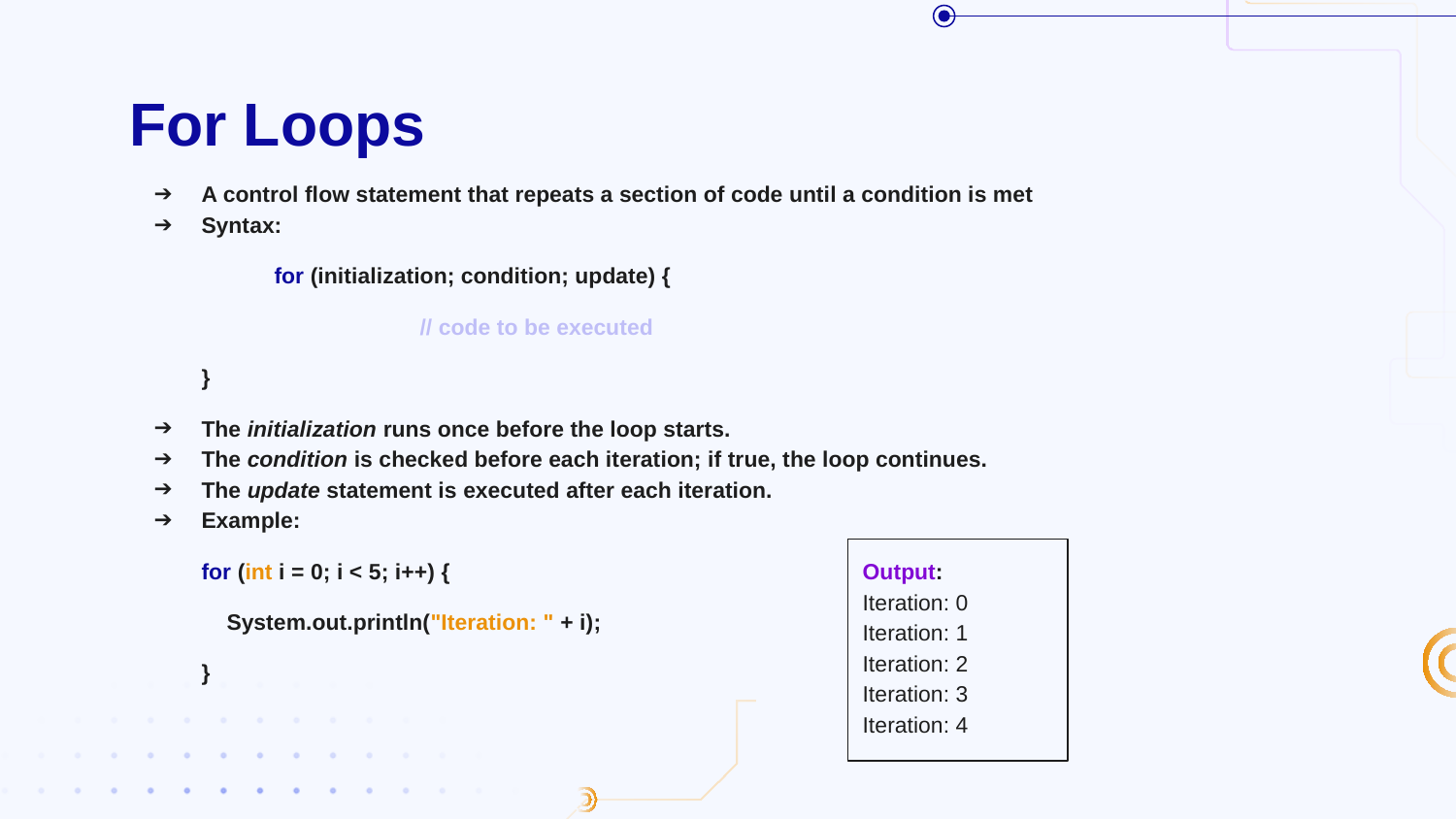

# For Loops
A control flow statement that repeats a section of code until a condition is met
Syntax:
	for (initialization; condition; update) {
    		// code to be executed
}
The initialization runs once before the loop starts.
The condition is checked before each iteration; if true, the loop continues.
The update statement is executed after each iteration.
Example:
for (int i = 0; i < 5; i++) {
    System.out.println("Iteration: " + i);
}

Output:
Iteration: 0
Iteration: 1
Iteration: 2
Iteration: 3
Iteration: 4